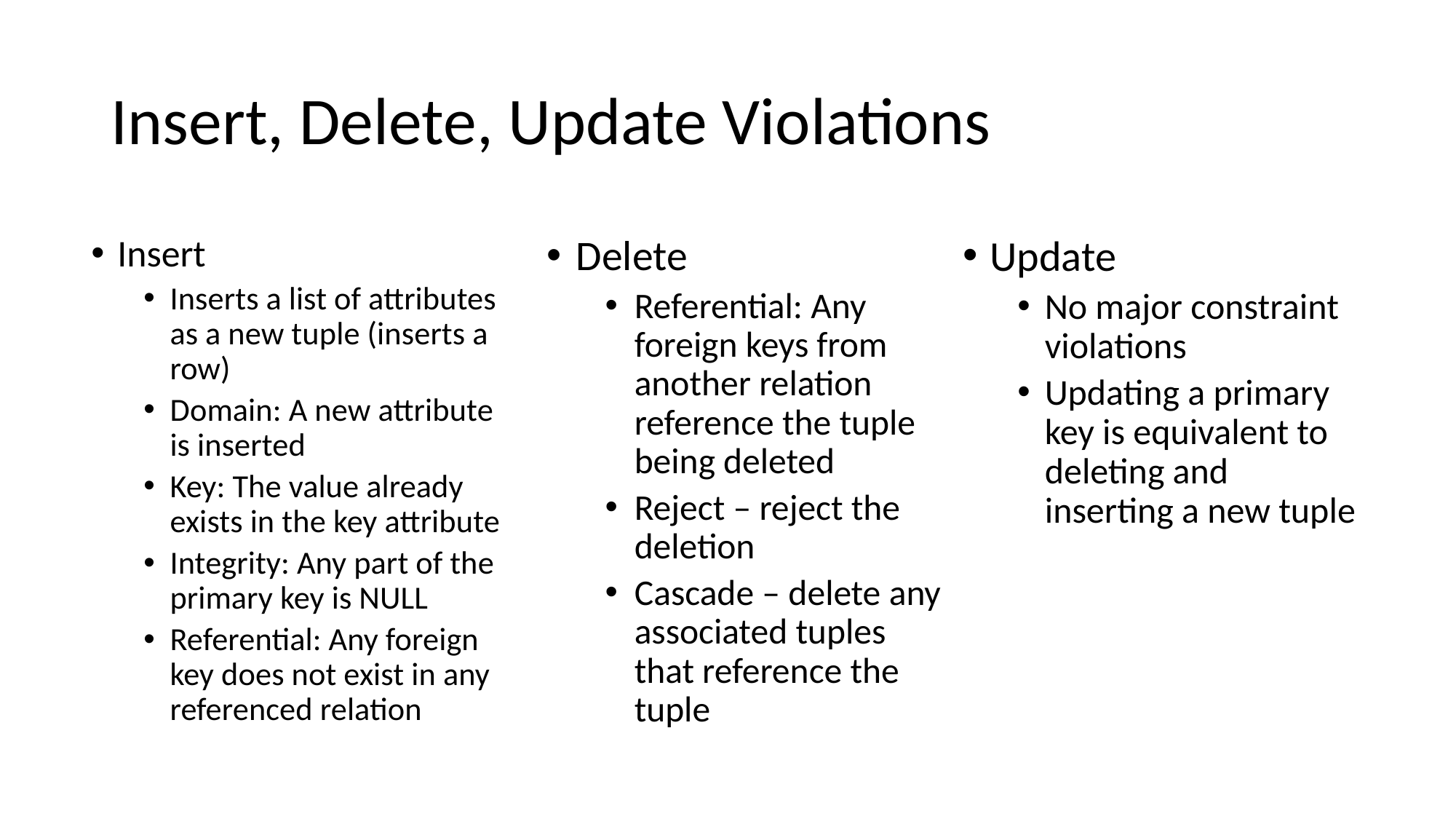

# Insert, Delete, Update Violations
Update
No major constraint violations
Updating a primary key is equivalent to deleting and inserting a new tuple

Delete
Referential: Any foreign keys from another relation reference the tuple being deleted
Reject – reject the deletion
Cascade – delete any associated tuples that reference the tuple
Insert
Inserts a list of attributes as a new tuple (inserts a row)
Domain: A new attribute is inserted
Key: The value already exists in the key attribute
Integrity: Any part of the primary key is NULL
Referential: Any foreign key does not exist in any referenced relation